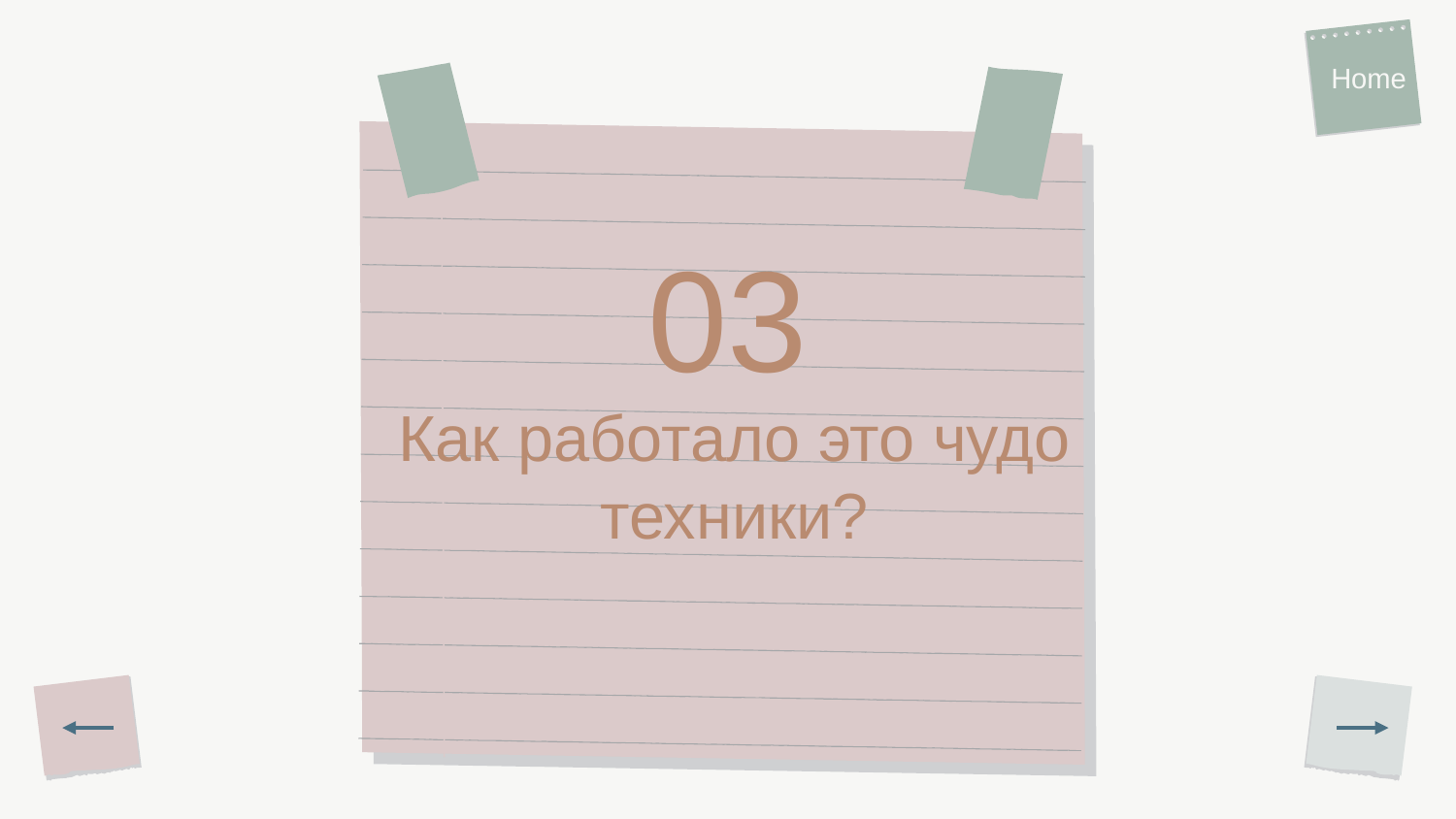

Home

03
# Как работало это чудо техники?